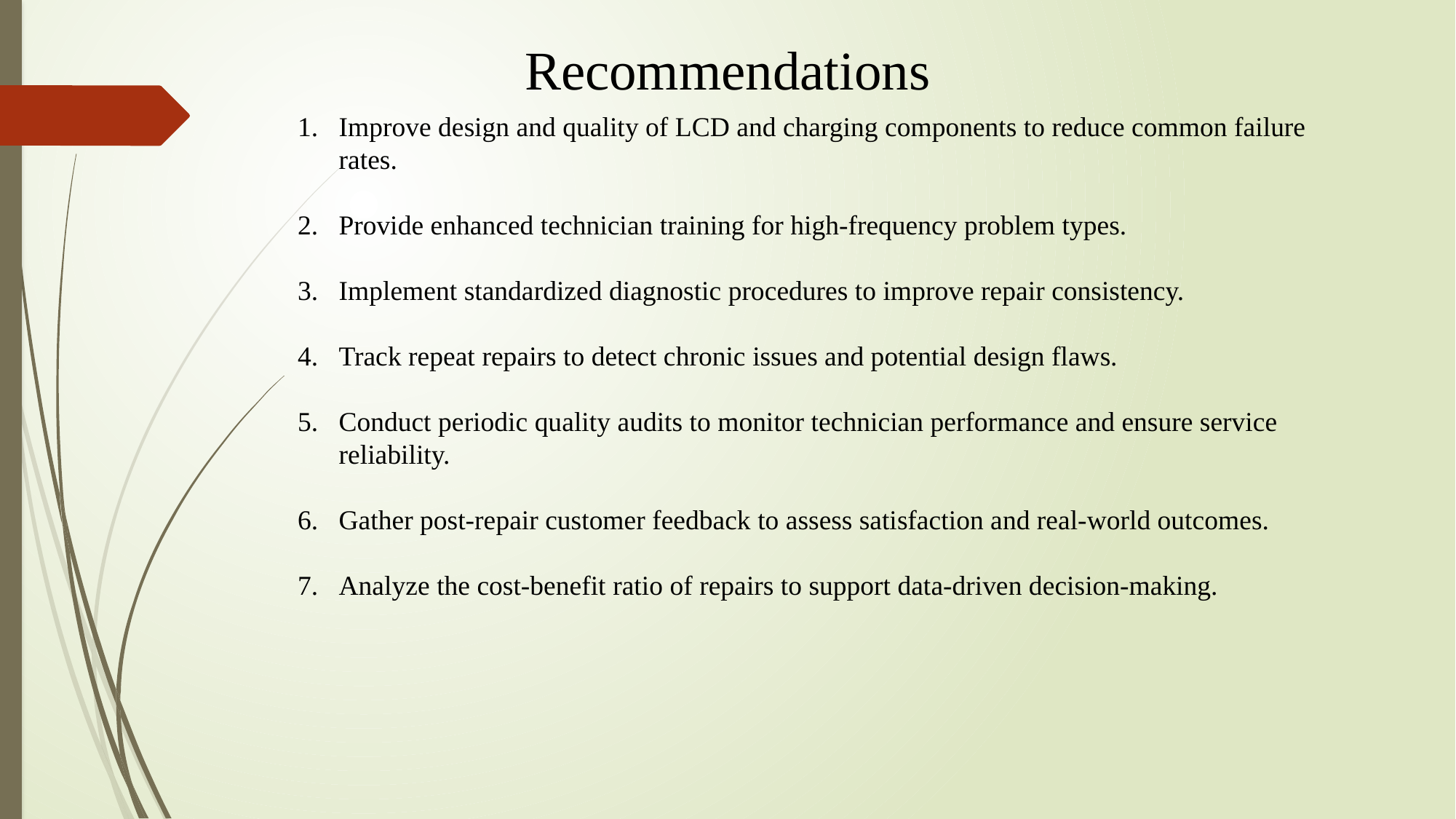

Recommendations
Improve design and quality of LCD and charging components to reduce common failure rates.

Provide enhanced technician training for high-frequency problem types.

Implement standardized diagnostic procedures to improve repair consistency.

Track repeat repairs to detect chronic issues and potential design flaws.

Conduct periodic quality audits to monitor technician performance and ensure service reliability.

Gather post-repair customer feedback to assess satisfaction and real-world outcomes.

Analyze the cost-benefit ratio of repairs to support data-driven decision-making.